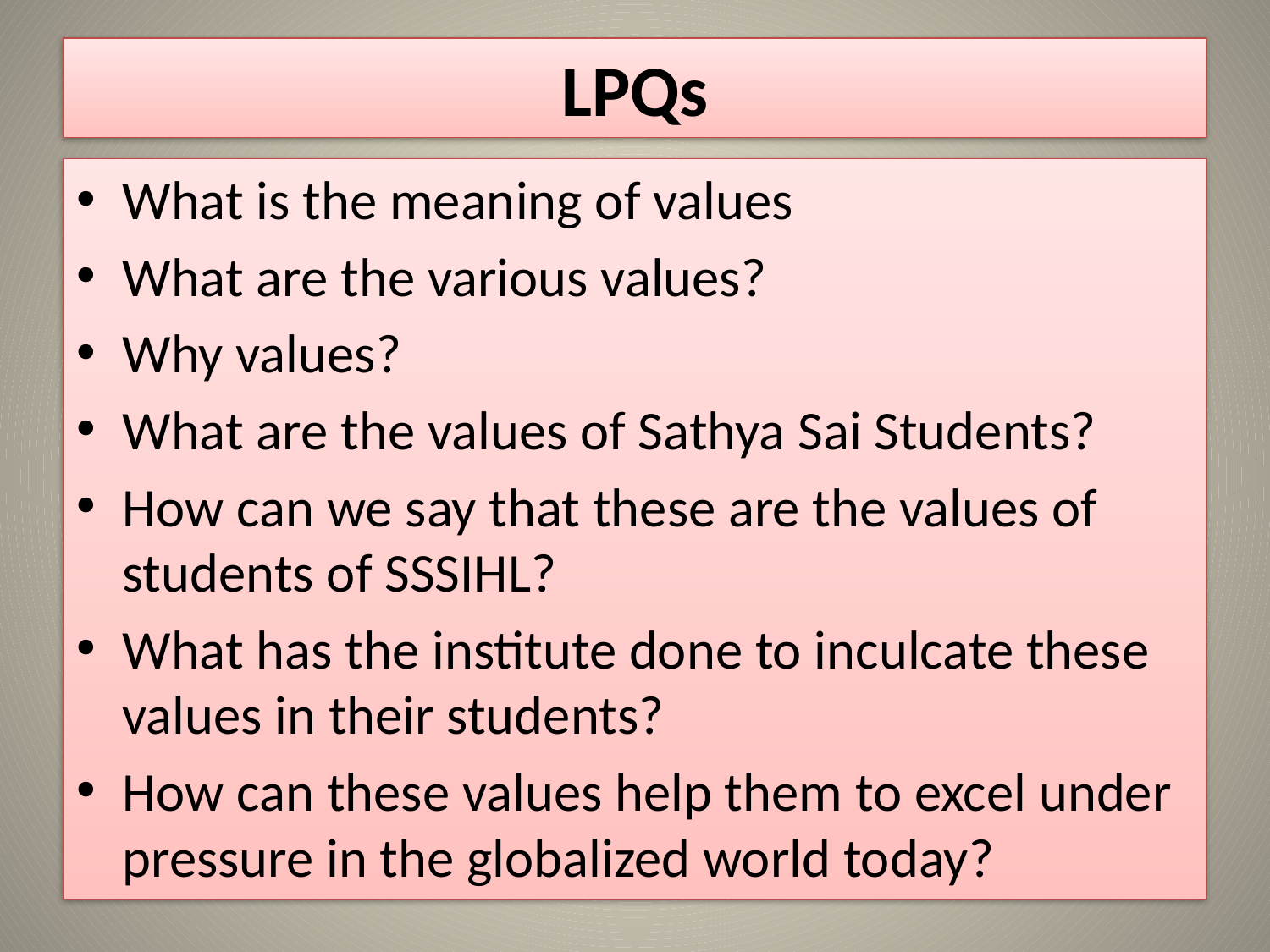

# LPQs
What is the meaning of values
What are the various values?
Why values?
What are the values of Sathya Sai Students?
How can we say that these are the values of students of SSSIHL?
What has the institute done to inculcate these values in their students?
How can these values help them to excel under pressure in the globalized world today?